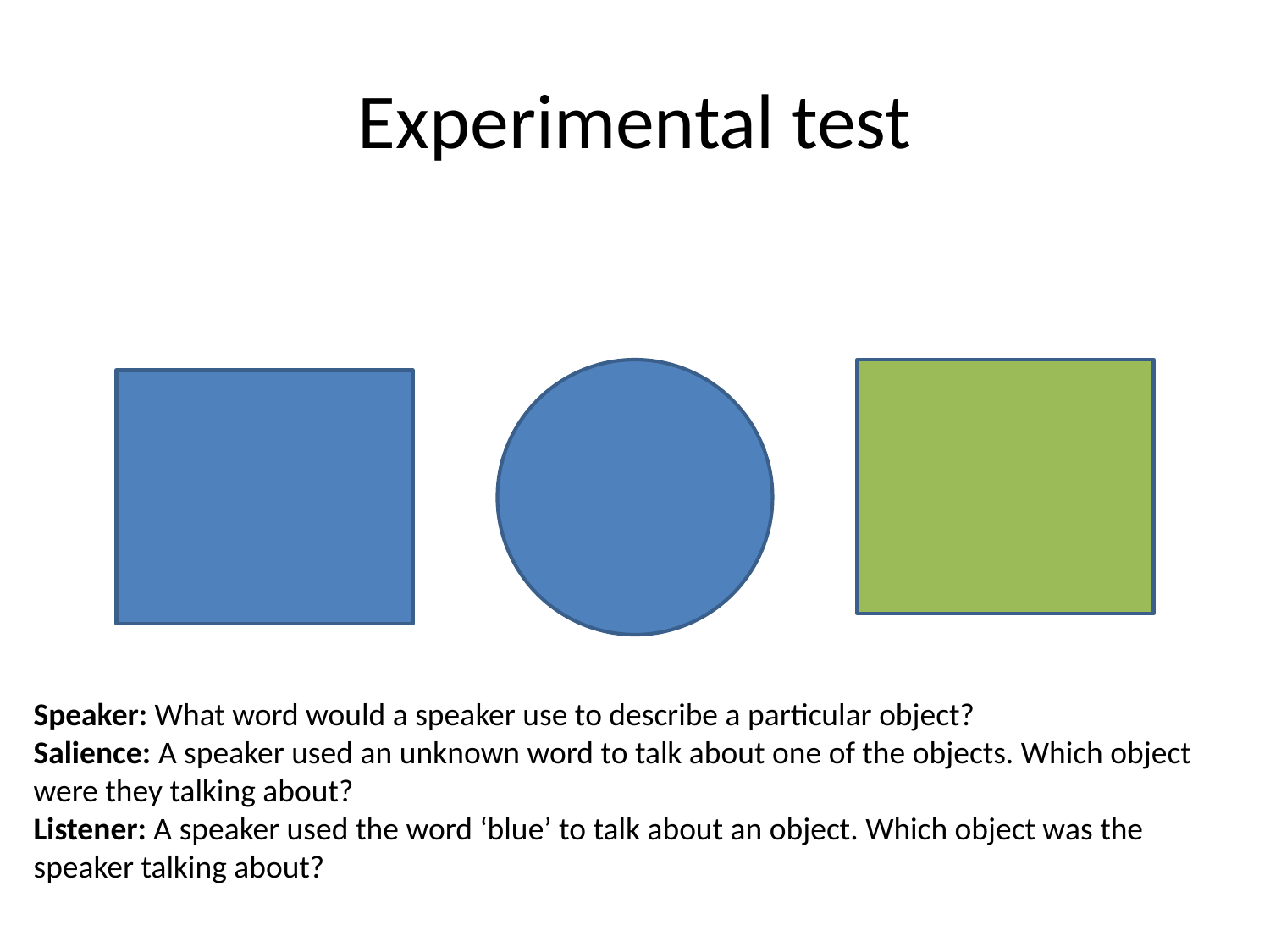

# Experimental test

Speaker: What word would a speaker use to describe a particular object?
Salience: A speaker used an unknown word to talk about one of the objects. Which object were they talking about?
Listener: A speaker used the word ‘blue’ to talk about an object. Which object was the speaker talking about?